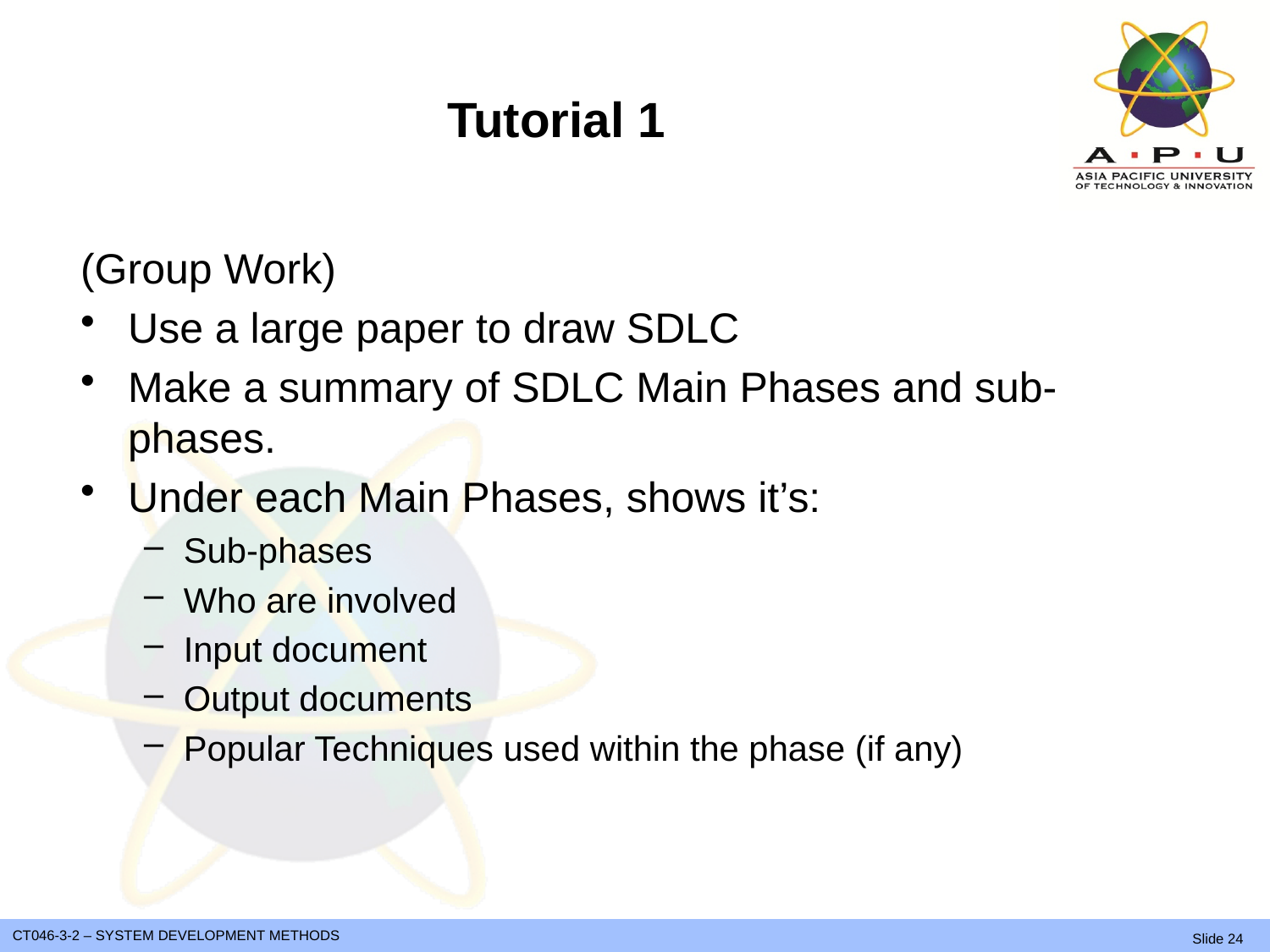

# Tutorial 1
(Group Work)
Use a large paper to draw SDLC
Make a summary of SDLC Main Phases and sub-phases.
Under each Main Phases, shows it’s:
Sub-phases
Who are involved
Input document
Output documents
Popular Techniques used within the phase (if any)